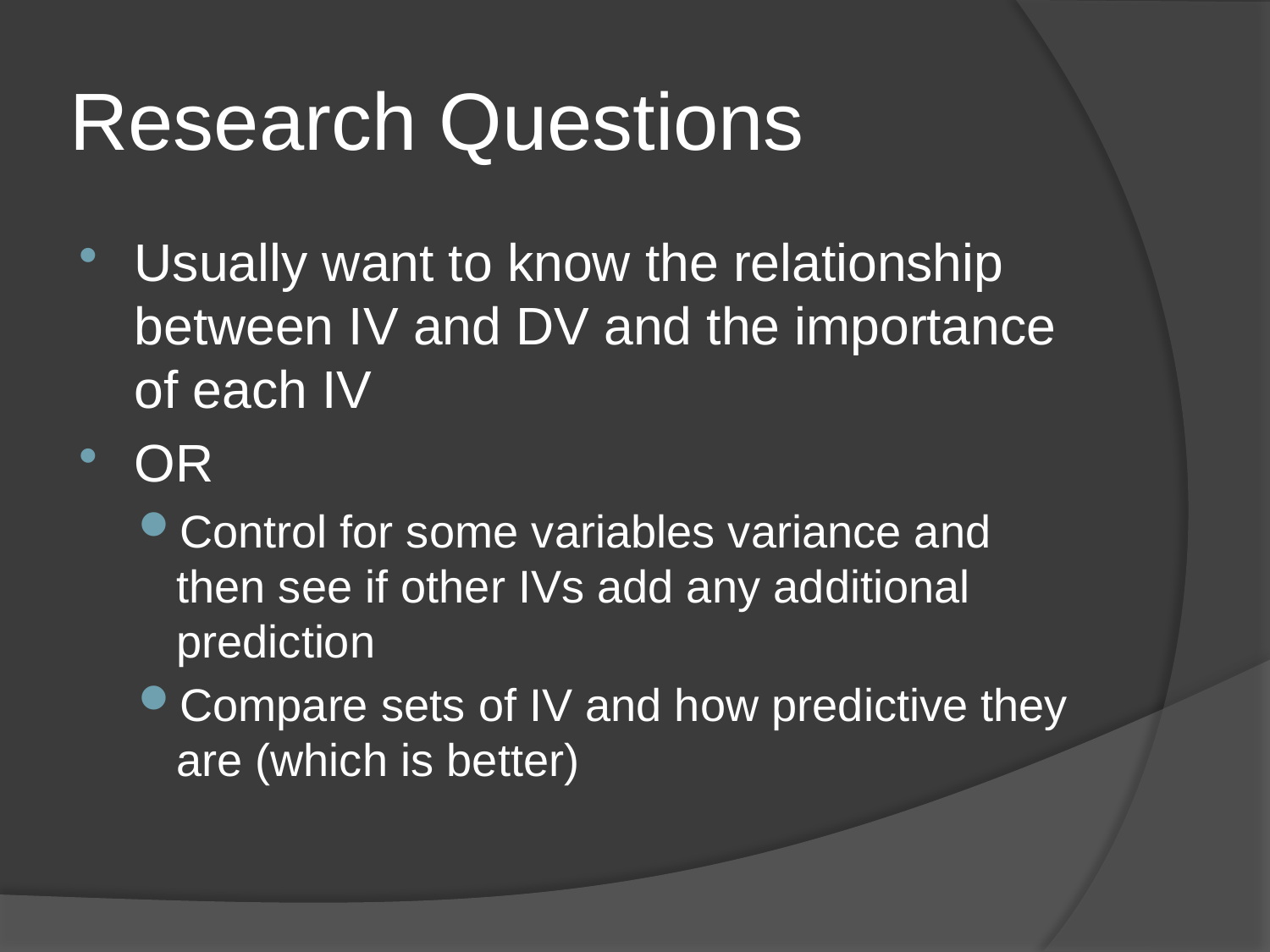

# Research Questions
Usually want to know the relationship between IV and DV and the importance of each IV
OR
Control for some variables variance and then see if other IVs add any additional prediction
Compare sets of IV and how predictive they are (which is better)